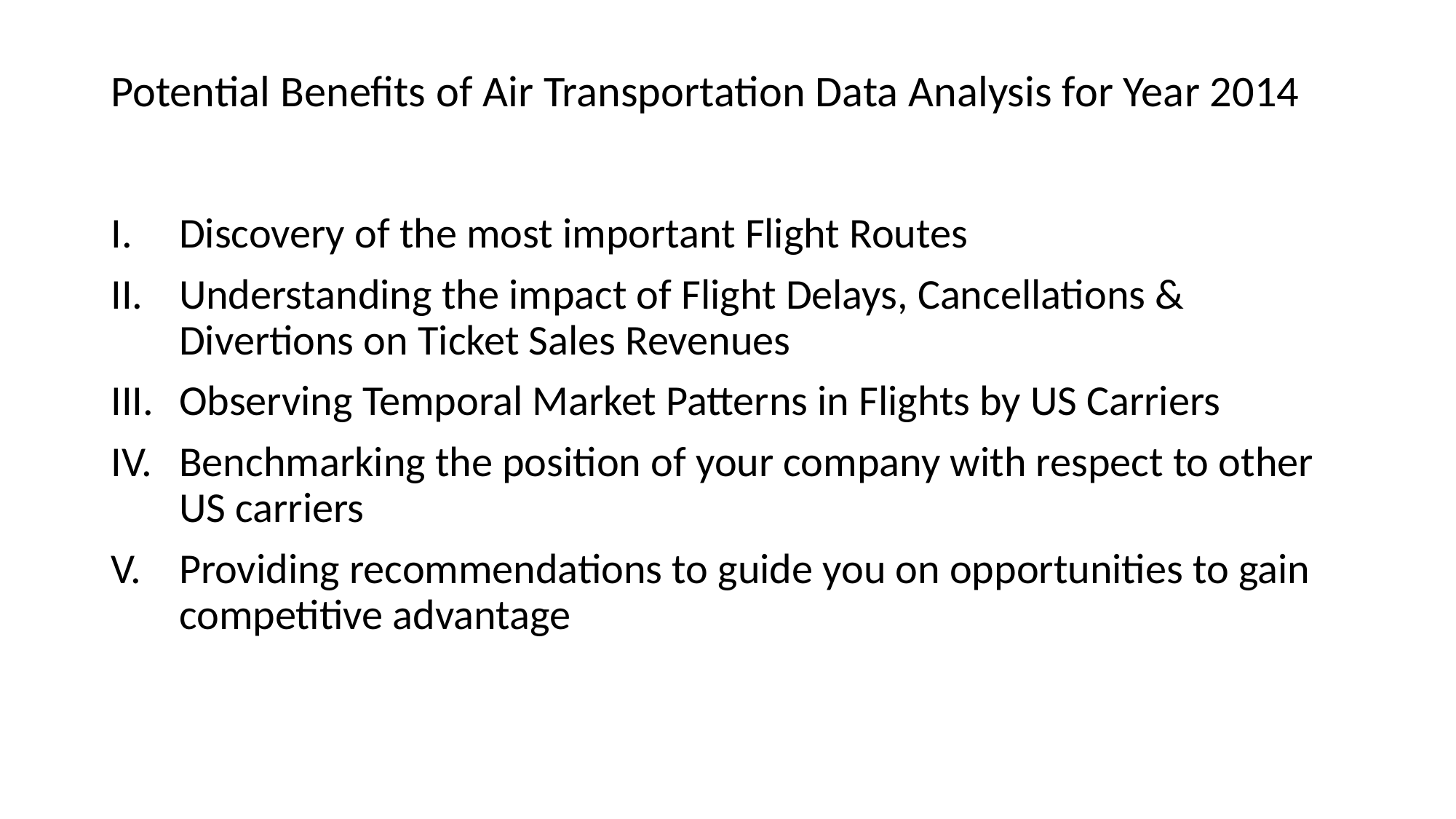

# Potential Benefits of Air Transportation Data Analysis for Year 2014
Discovery of the most important Flight Routes
Understanding the impact of Flight Delays, Cancellations & Divertions on Ticket Sales Revenues
Observing Temporal Market Patterns in Flights by US Carriers
Benchmarking the position of your company with respect to other US carriers
Providing recommendations to guide you on opportunities to gain competitive advantage